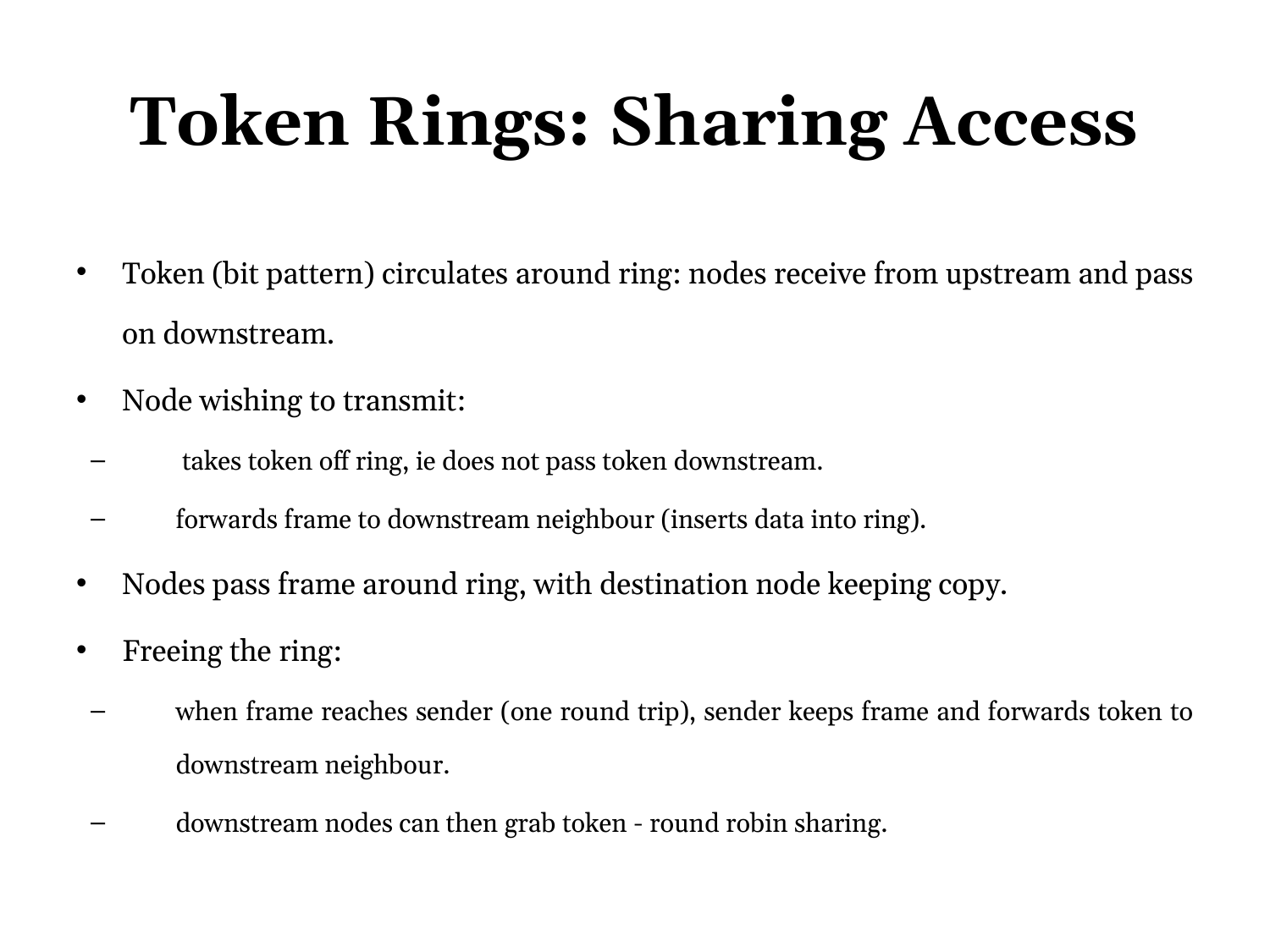

# Token Rings: Sharing Access
Token (bit pattern) circulates around ring: nodes receive from upstream and pass on downstream.
Node wishing to transmit:
 takes token off ring, ie does not pass token downstream.
forwards frame to downstream neighbour (inserts data into ring).
Nodes pass frame around ring, with destination node keeping copy.
Freeing the ring:
when frame reaches sender (one round trip), sender keeps frame and forwards token to downstream neighbour.
downstream nodes can then grab token - round robin sharing.